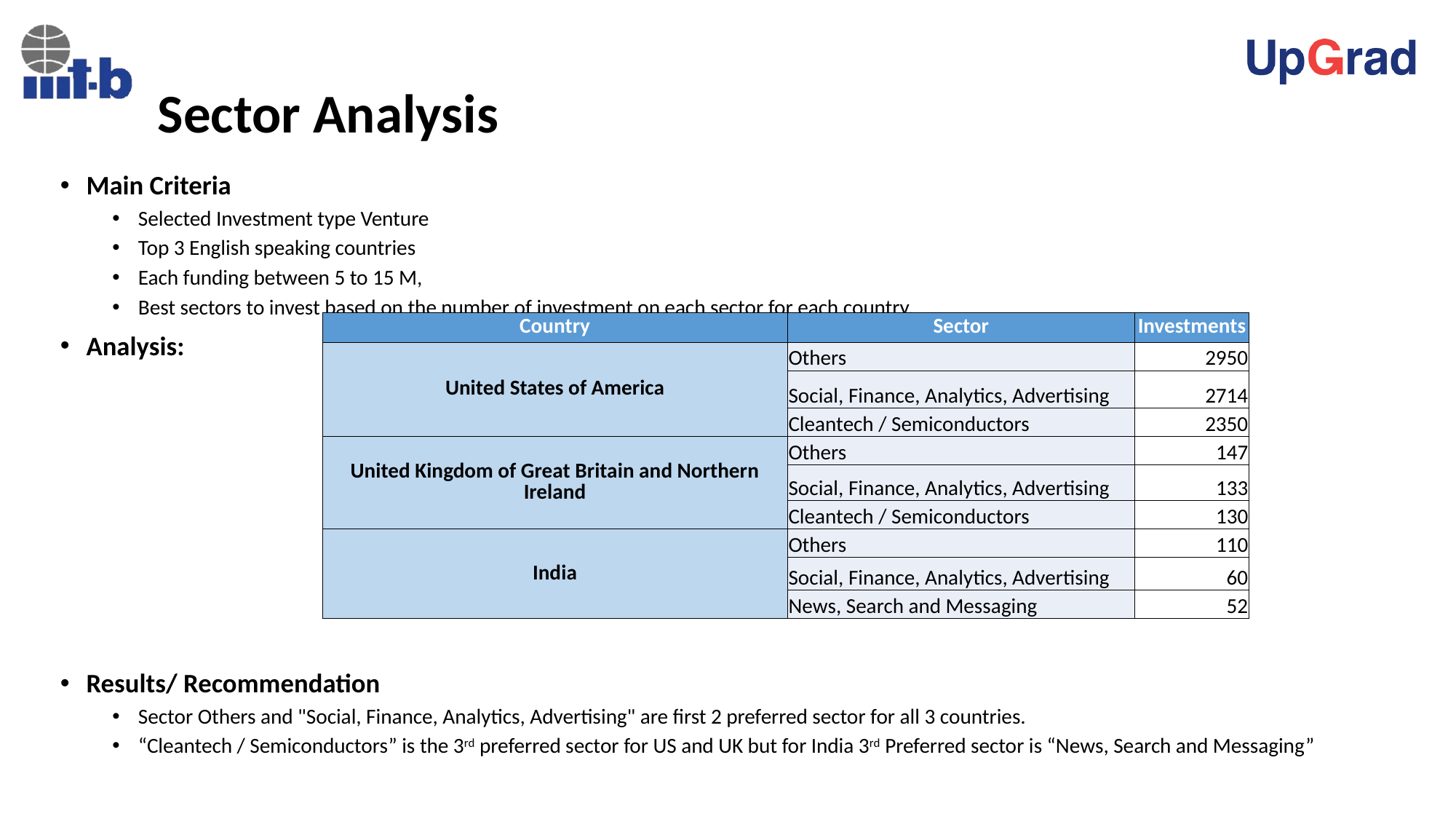

# Sector Analysis
Main Criteria
Selected Investment type Venture
Top 3 English speaking countries
Each funding between 5 to 15 M,
Best sectors to invest based on the number of investment on each sector for each country.
Analysis:

Results/ Recommendation
Sector Others and "Social, Finance, Analytics, Advertising" are first 2 preferred sector for all 3 countries.
“Cleantech / Semiconductors” is the 3rd preferred sector for US and UK but for India 3rd Preferred sector is “News, Search and Messaging”

| Country | Sector | Investments |
| --- | --- | --- |
| United States of America | Others | 2950 |
|  | Social, Finance, Analytics, Advertising | 2714 |
|  | Cleantech / Semiconductors | 2350 |
| United Kingdom of Great Britain and Northern Ireland | Others | 147 |
|  | Social, Finance, Analytics, Advertising | 133 |
|  | Cleantech / Semiconductors | 130 |
| India | Others | 110 |
|  | Social, Finance, Analytics, Advertising | 60 |
|  | News, Search and Messaging | 52 |